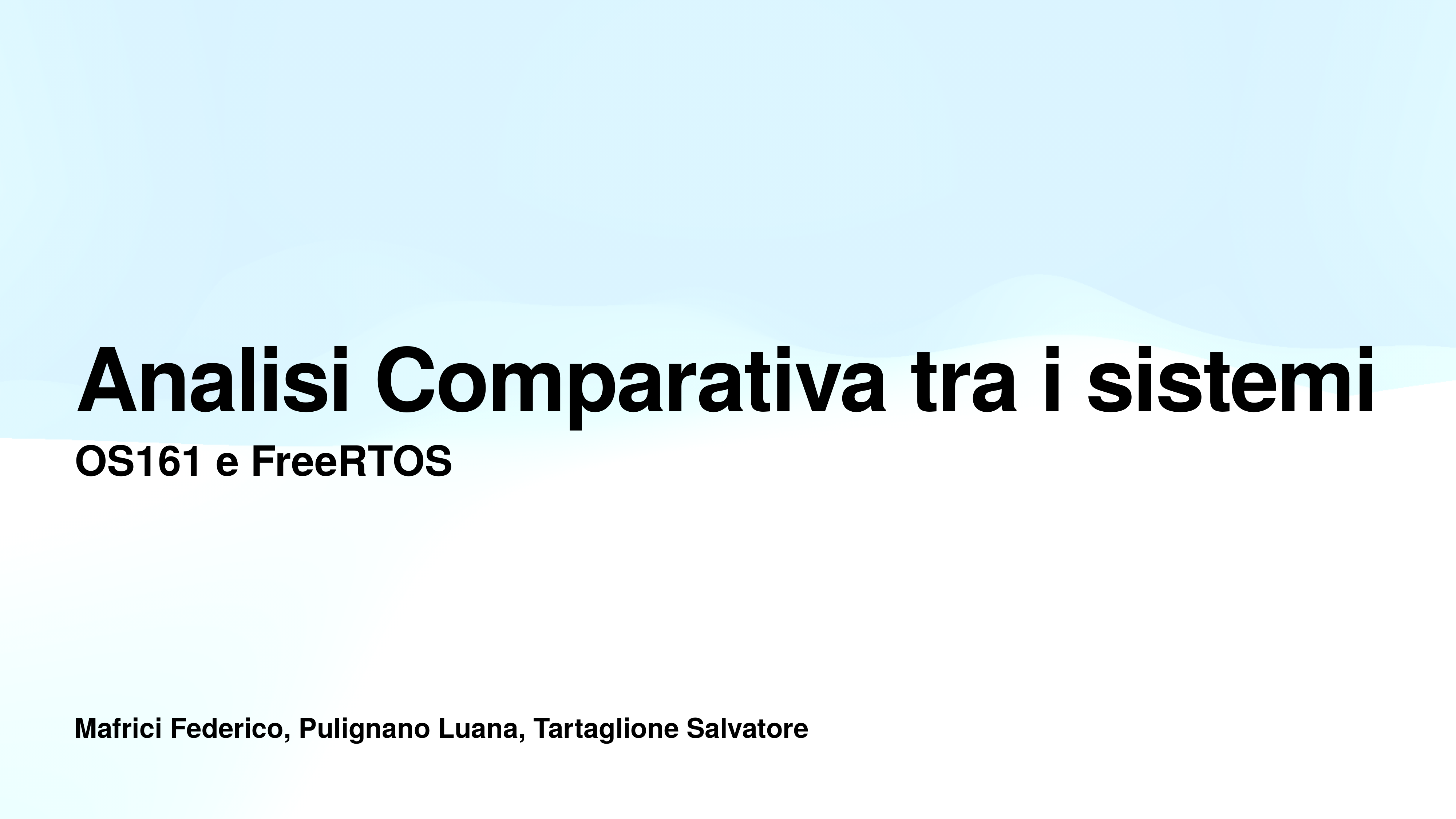

# Analisi Comparativa tra i sistemi
OS161 e FreeRTOS
Mafrici Federico, Pulignano Luana, Tartaglione Salvatore